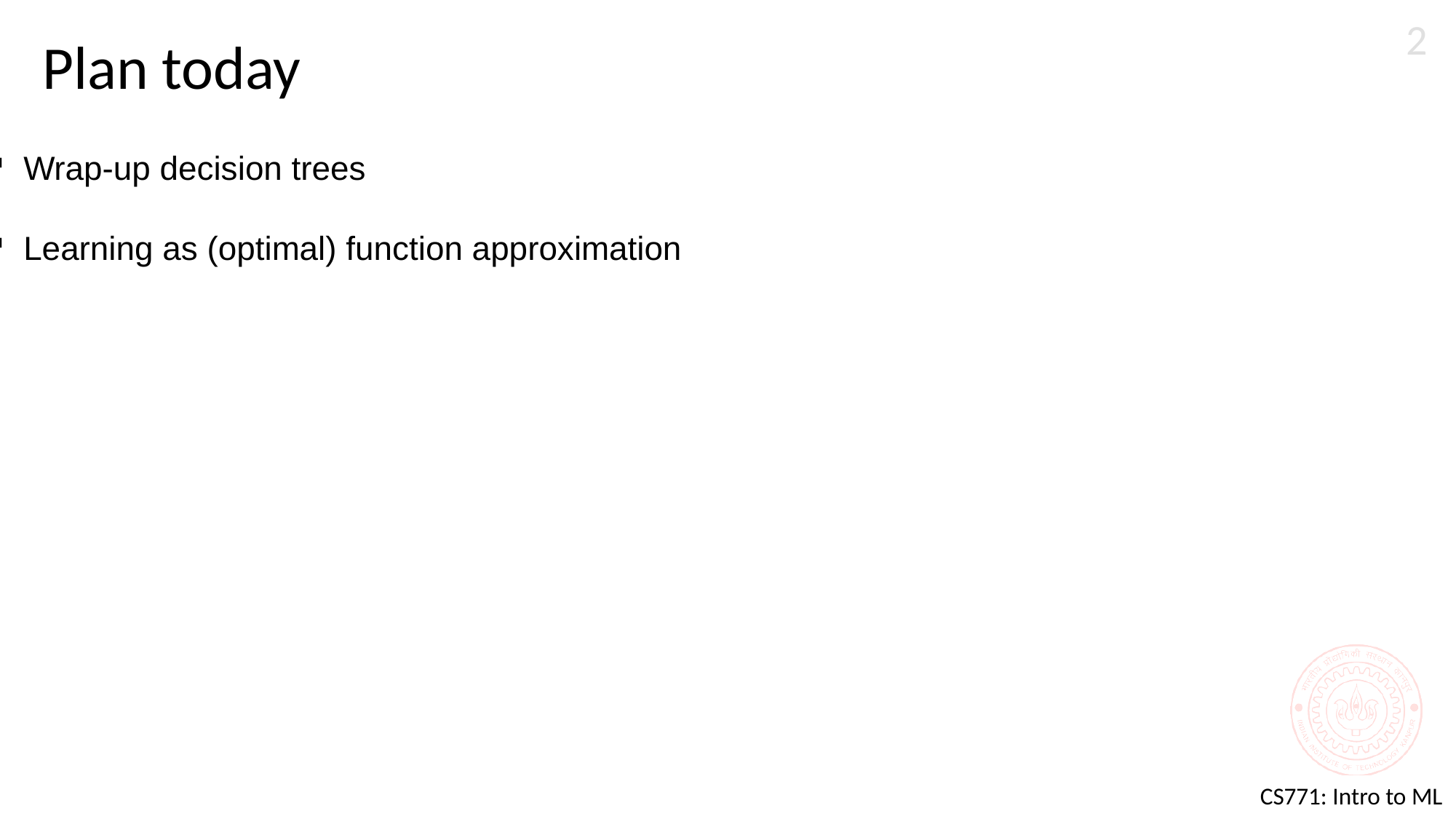

2
# Plan today
Wrap-up decision trees

Learning as (optimal) function approximation